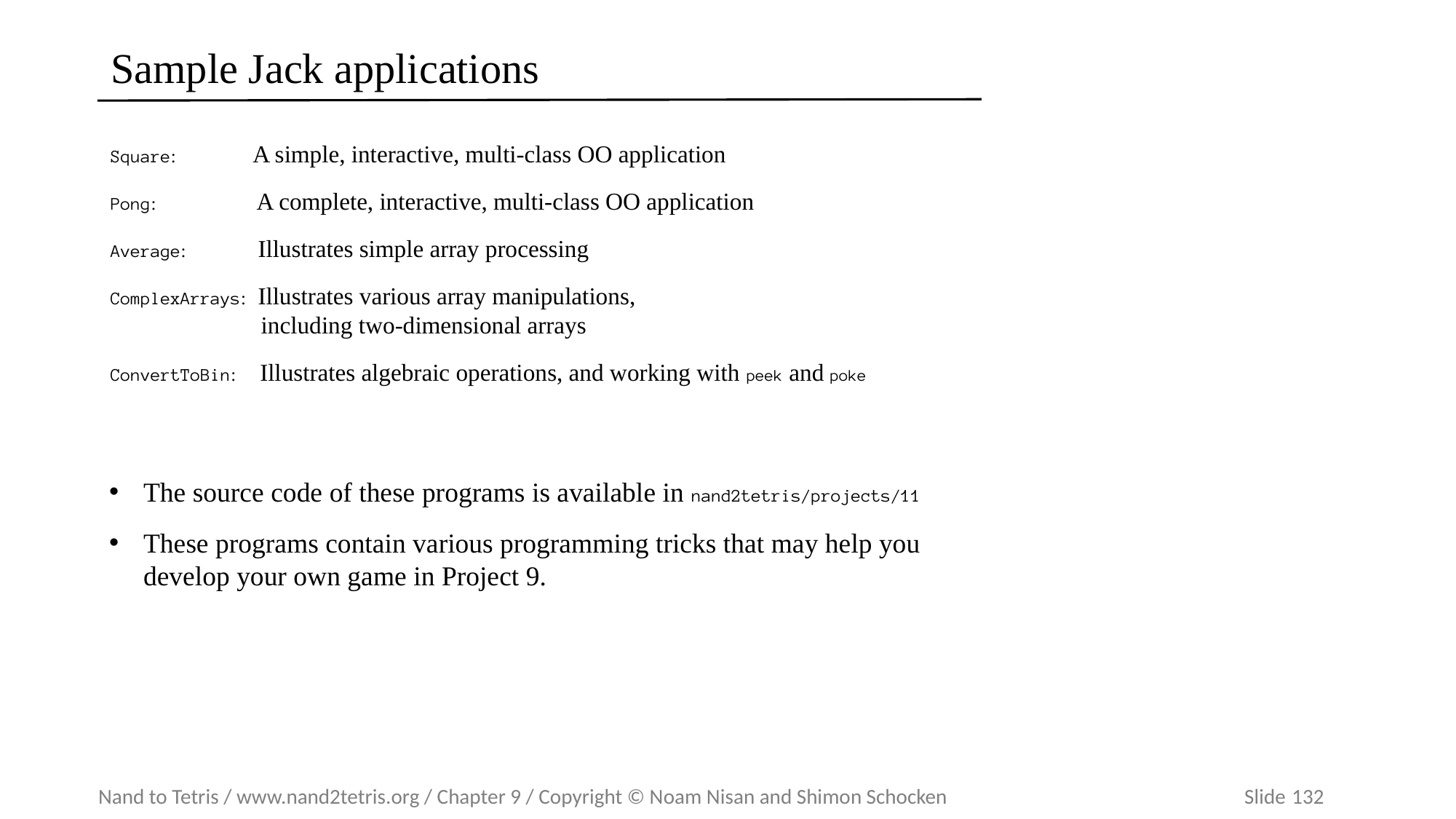

# Sample Jack applications

Square:             A simple, interactive, multi-class OO application
Pong:                 A complete, interactive, multi-class OO application
Average:            Illustrates simple array processing
ComplexArrays:  Illustrates various array manipulations,
                         including two-dimensional arrays
ConvertToBin:    Illustrates algebraic operations, and working with peek and poke

The source code of these programs is available in nand2tetris/projects/11
These programs contain various programming tricks that may help you develop your own game in Project 9.